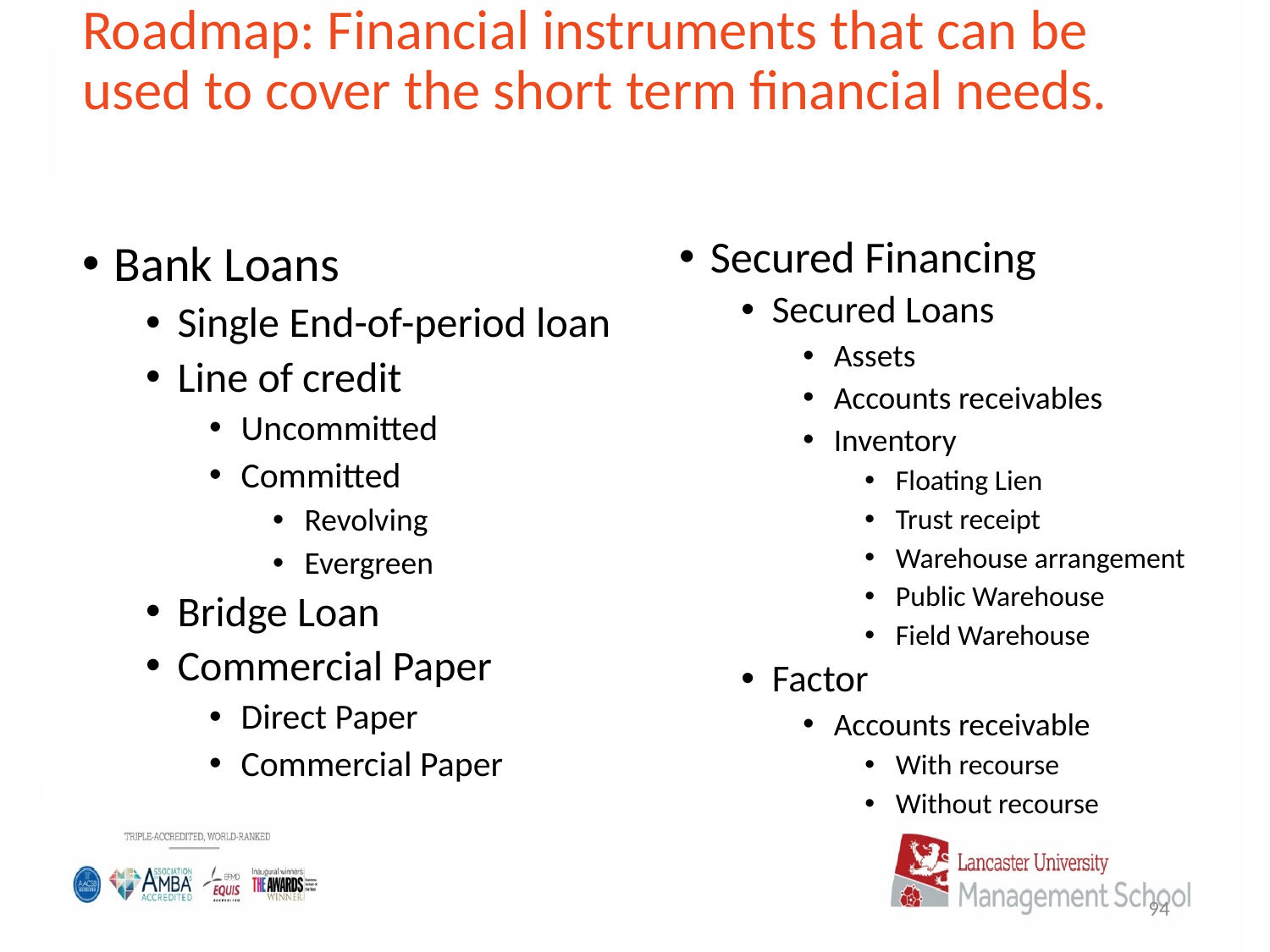

# Roadmap: Financial instruments that can be used to cover the short term financial needs.
Secured Financing
Secured Loans
Assets
Accounts receivables
Inventory
Floating Lien
Trust receipt
Warehouse arrangement
Public Warehouse
Field Warehouse
Factor
Accounts receivable
With recourse
Without recourse

Bank Loans
Single End-of-period loan
Line of credit
Uncommitted
Committed
Revolving
Evergreen
Bridge Loan
Commercial Paper
Direct Paper
Commercial Paper

94